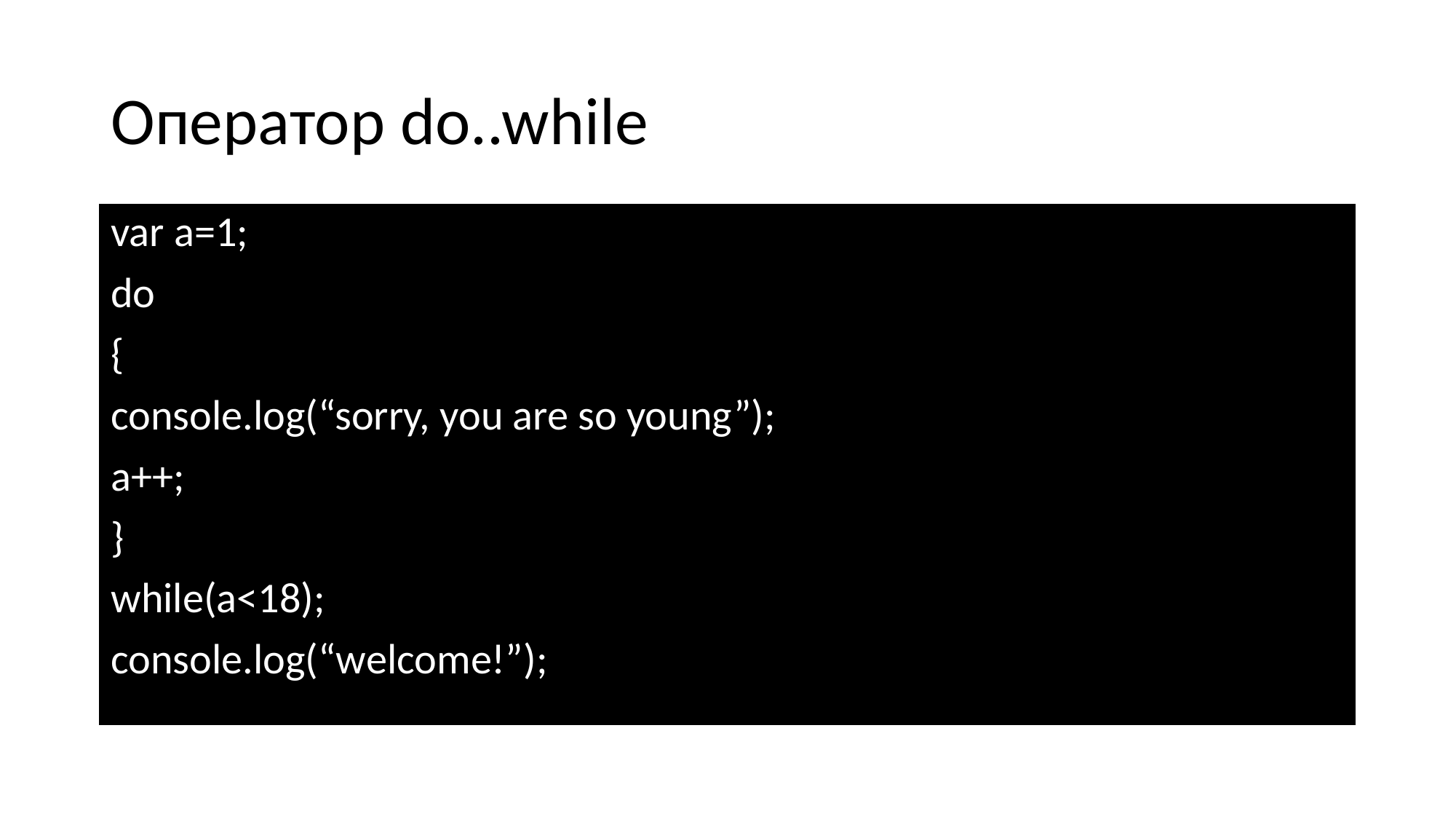

# Оператор do..while
var a=1;
do
{
console.log(“sorry, you are so young”);
a++;
}
while(a<18);
console.log(“welcome!”);